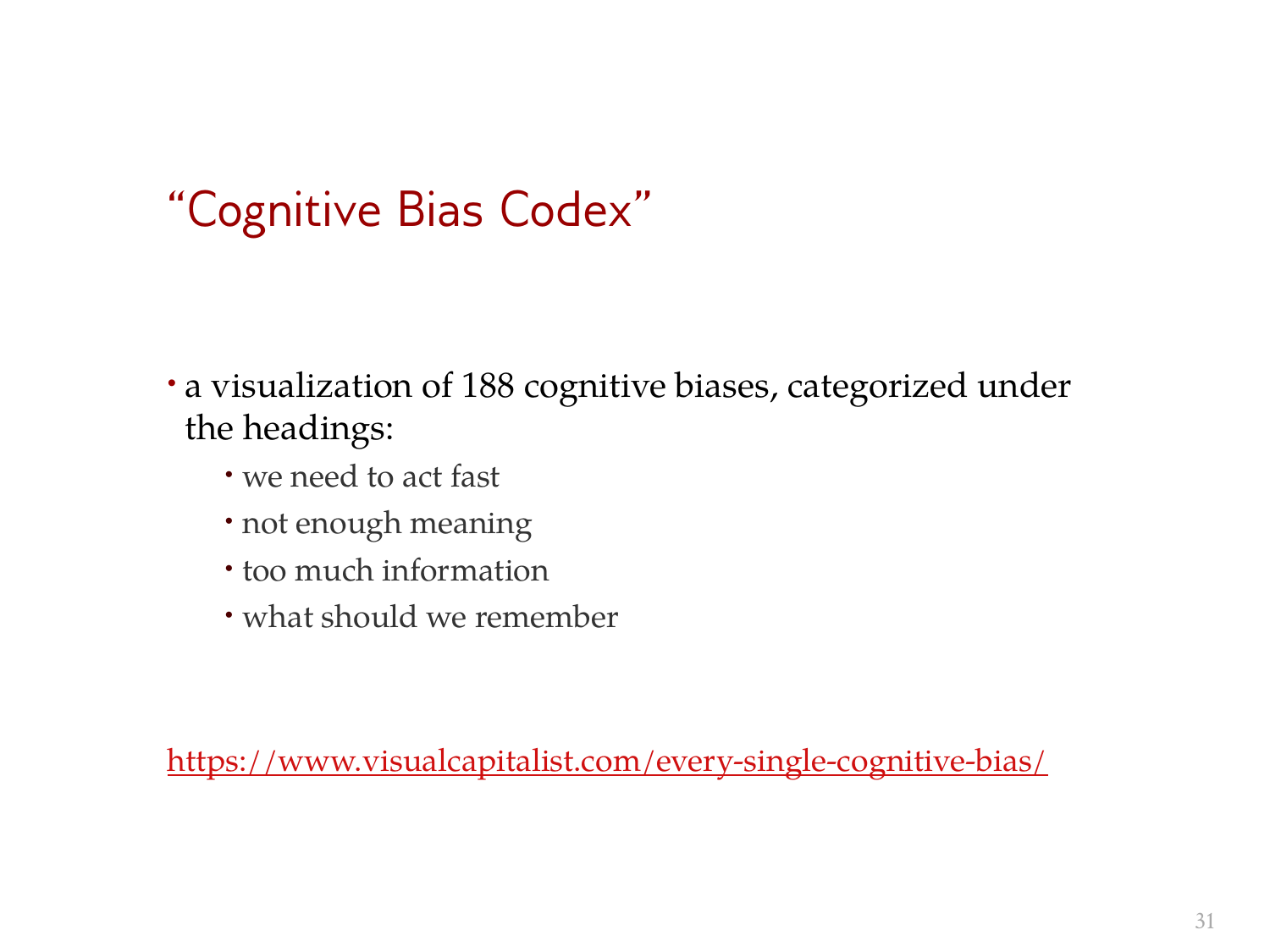

# “Cognitive Bias Codex”

a visualization of 188 cognitive biases, categorized under the headings:
we need to act fast
not enough meaning
too much information
what should we remember

https://www.visualcapitalist.com/every-single-cognitive-bias/
31